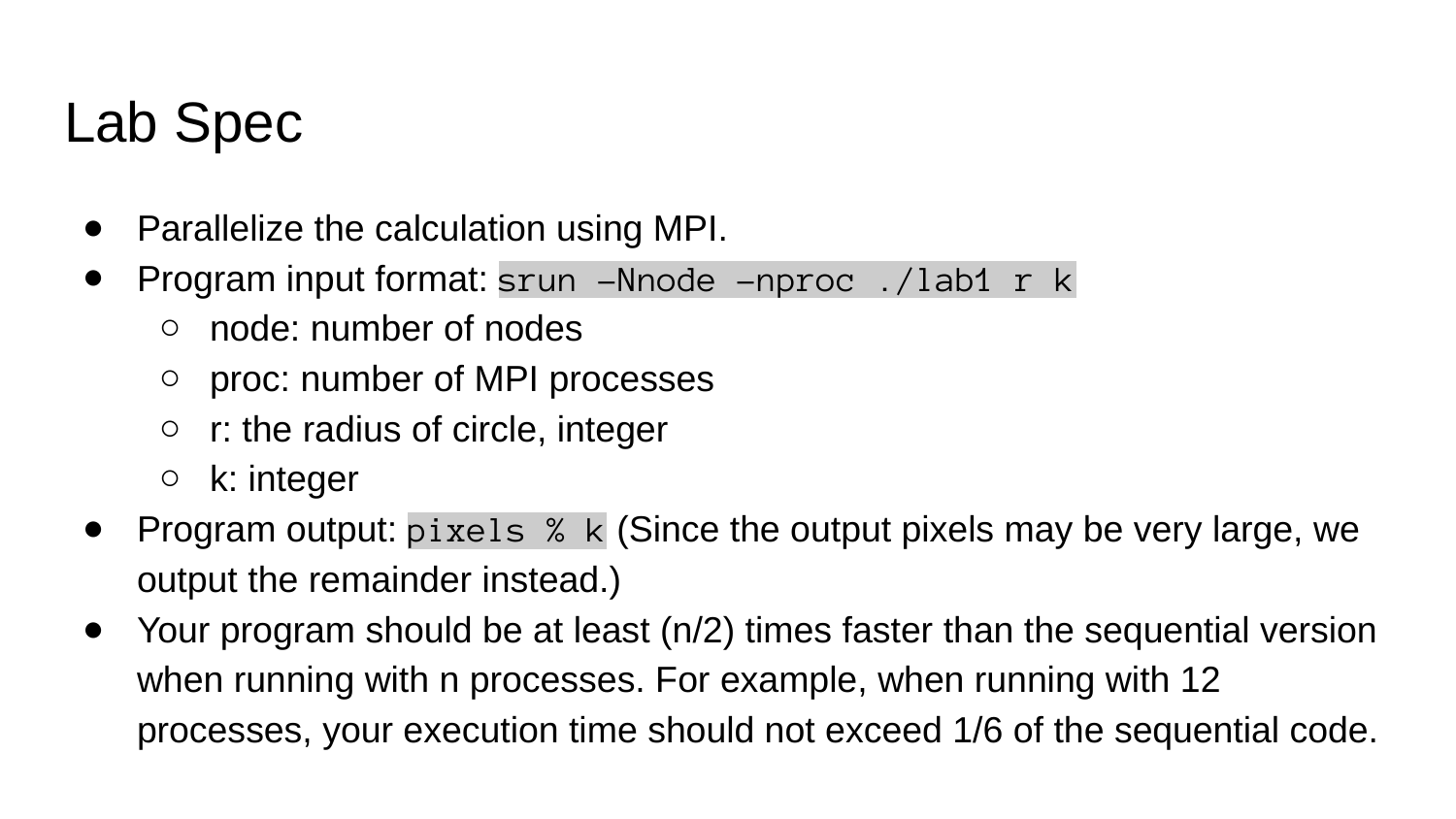

# Lab Spec
Parallelize the calculation using MPI.
Program input format: srun -Nnode -nproc ./lab1 r k
node: number of nodes
proc: number of MPI processes
r: the radius of circle, integer
k: integer
Program output: pixels % k (Since the output pixels may be very large, we output the remainder instead.)
Your program should be at least (n/2) times faster than the sequential version when running with n processes. For example, when running with 12 processes, your execution time should not exceed 1/6 of the sequential code.